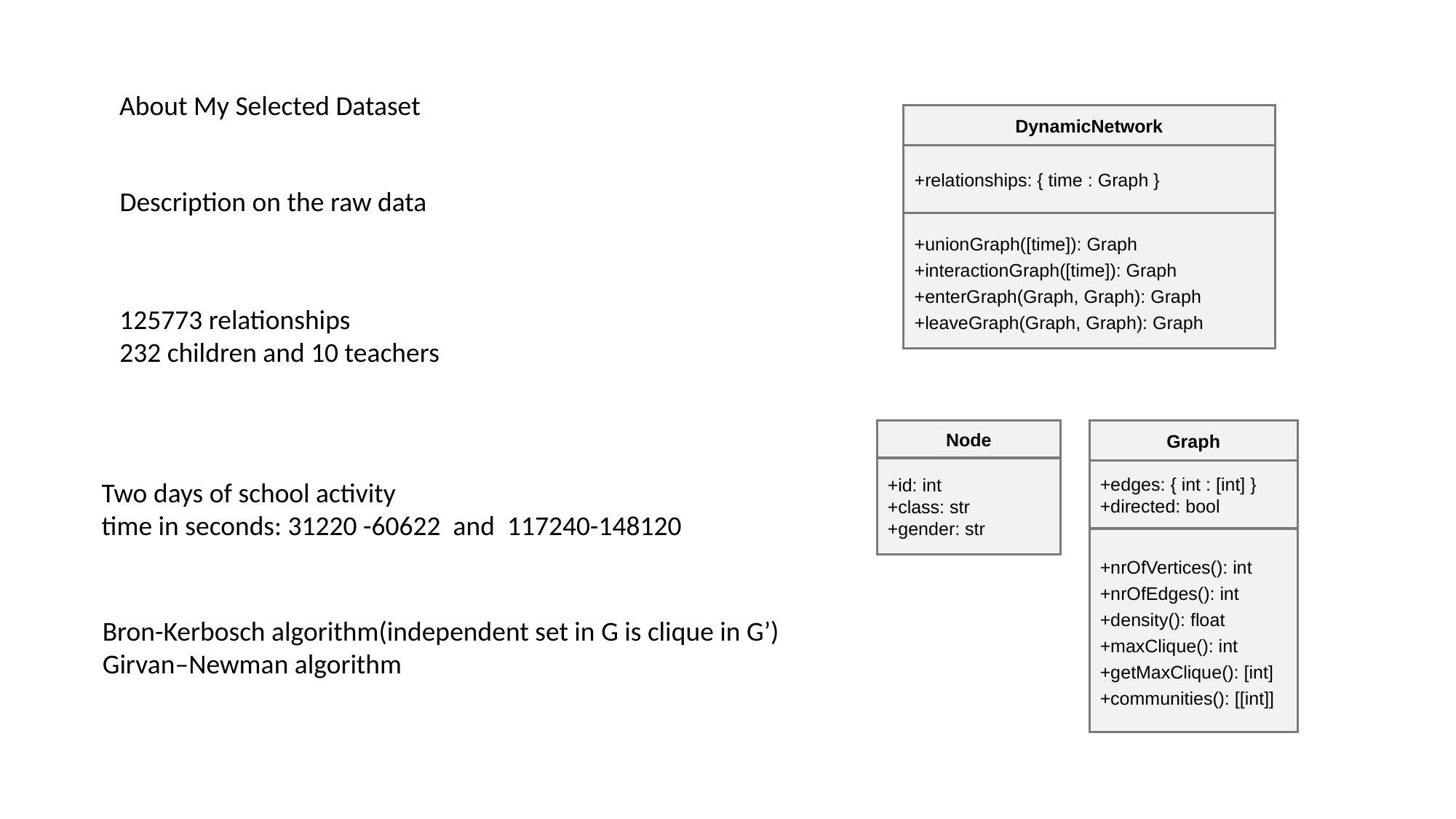

About My Selected Dataset
DynamicNetwork
+relationships: { time : Graph }
+unionGraph([time]): Graph
+interactionGraph([time]): Graph
+enterGraph(Graph, Graph): Graph
+leaveGraph(Graph, Graph): Graph
Description on the raw data
125773 relationships
232 children and 10 teachers
Node
+id: int
+class: str
+gender: str
Graph
+edges: { int : [int] }
+directed: bool
+nrOfVertices(): int
+nrOfEdges(): int
+density(): float
+maxClique(): int
+getMaxClique(): [int]
+communities(): [[int]]
Two days of school activity
time in seconds: 31220 -60622  and  117240-148120
Bron-Kerbosch algorithm(independent set in G is clique in G’)
Girvan–Newman algorithm